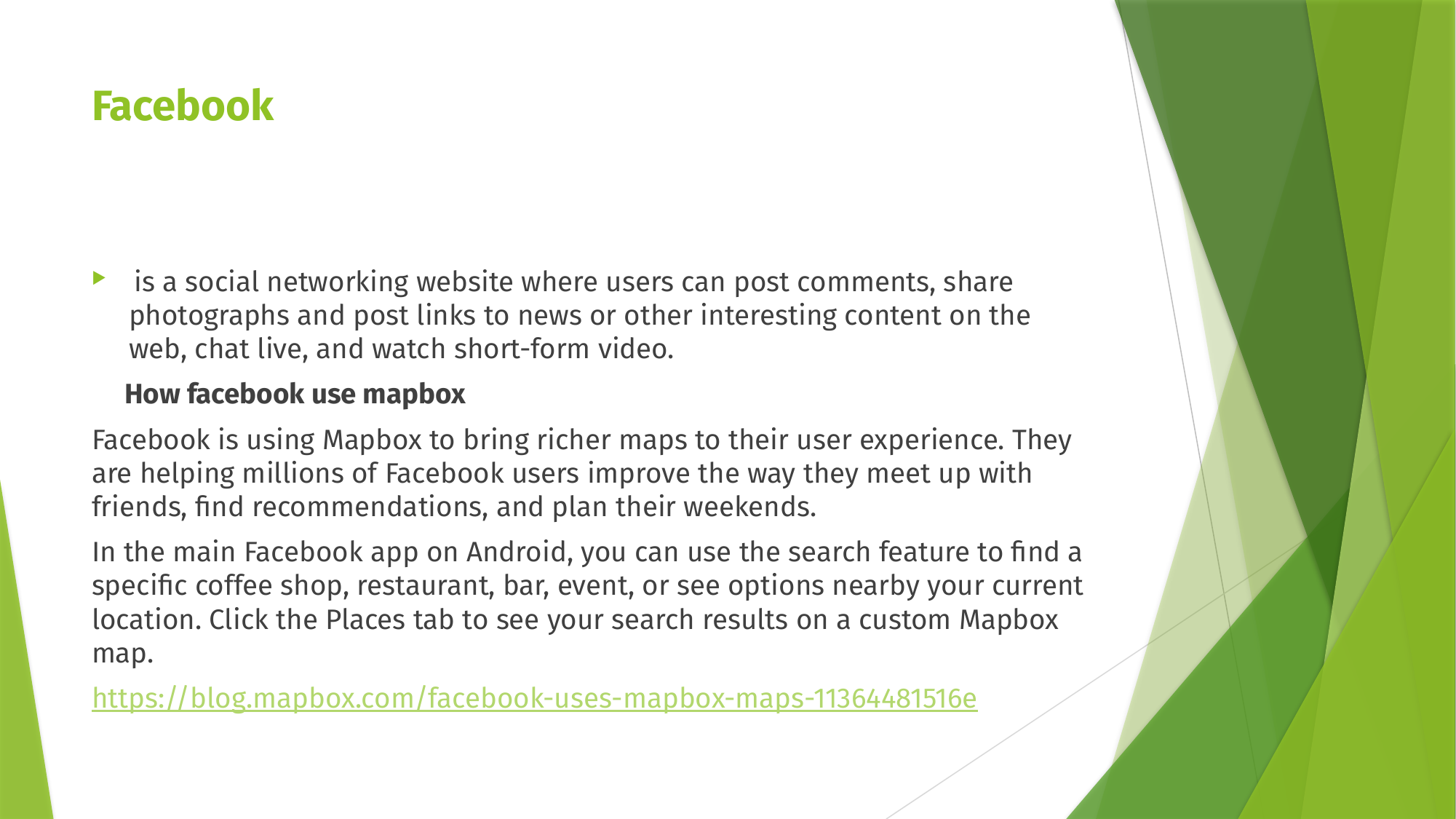

# Facebook
 is a social networking website where users can post comments, share photographs and post links to news or other interesting content on the web, chat live, and watch short-form video.
     How facebook use mapbox
Facebook is using Mapbox to bring richer maps to their user experience. They are helping millions of Facebook users improve the way they meet up with friends, find recommendations, and plan their weekends.
In the main Facebook app on Android, you can use the search feature to find a specific coffee shop, restaurant, bar, event, or see options nearby your current location. Click the Places tab to see your search results on a custom Mapbox map.
https://blog.mapbox.com/facebook-uses-mapbox-maps-11364481516e